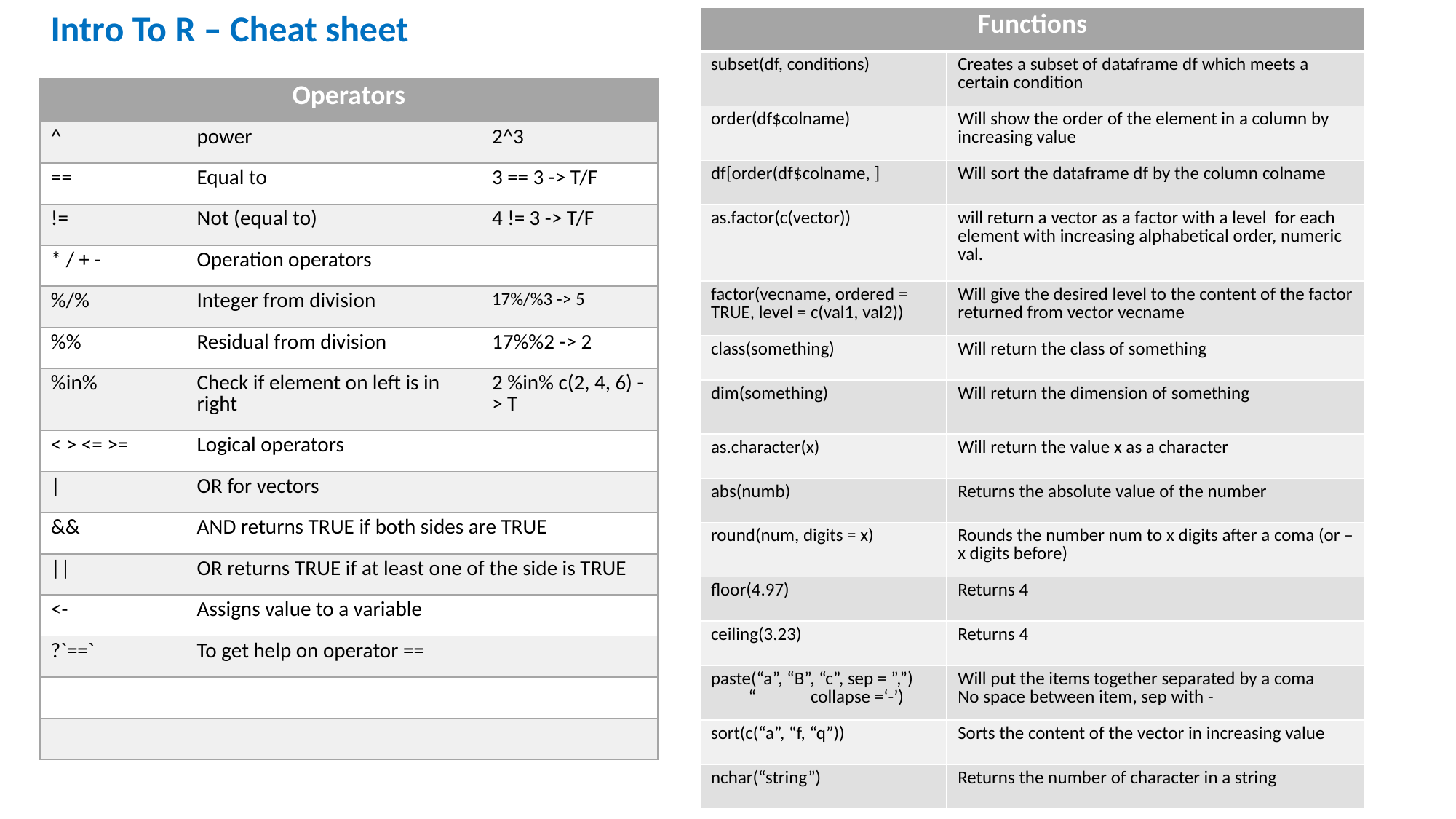

Intro To R – Cheat sheet
| Functions |  |
| --- | --- |
| subset(df, conditions) | Creates a subset of dataframe df which meets a certain condition |
| order(df$colname) | Will show the order of the element in a column by increasing value |
| df[order(df$colname, ] | Will sort the dataframe df by the column colname |
| as.factor(c(vector)) | will return a vector as a factor with a level for each element with increasing alphabetical order, numeric val. |
| factor(vecname, ordered = TRUE, level = c(val1, val2)) | Will give the desired level to the content of the factor returned from vector vecname |
| class(something) | Will return the class of something |
| dim(something) | Will return the dimension of something |
| as.character(x) | Will return the value x as a character |
| abs(numb) | Returns the absolute value of the number |
| round(num, digits = x) | Rounds the number num to x digits after a coma (or –x digits before) |
| floor(4.97) | Returns 4 |
| ceiling(3.23) | Returns 4 |
| paste(“a”, “B”, “c”, sep = ”,”) “ collapse =‘-’) | Will put the items together separated by a coma No space between item, sep with - |
| sort(c(“a”, “f, “q”)) | Sorts the content of the vector in increasing value |
| nchar(“string”) | Returns the number of character in a string |
| Operators |  |  |
| --- | --- | --- |
| ^ | power | 2^3 |
| == | Equal to | 3 == 3 -> T/F |
| != | Not (equal to) | 4 != 3 -> T/F |
| \* / + - | Operation operators |  |
| %/% | Integer from division | 17%/%3 -> 5 |
| %% | Residual from division | 17%%2 -> 2 |
| %in% | Check if element on left is in right | 2 %in% c(2, 4, 6) -> T |
| < > <= >= | Logical operators |  |
| | | OR for vectors |  |
| && | AND returns TRUE if both sides are TRUE |  |
| || | OR returns TRUE if at least one of the side is TRUE |  |
| <- | Assigns value to a variable |  |
| ?`==` | To get help on operator == |  |
|  |  |  |
|  |  |  |